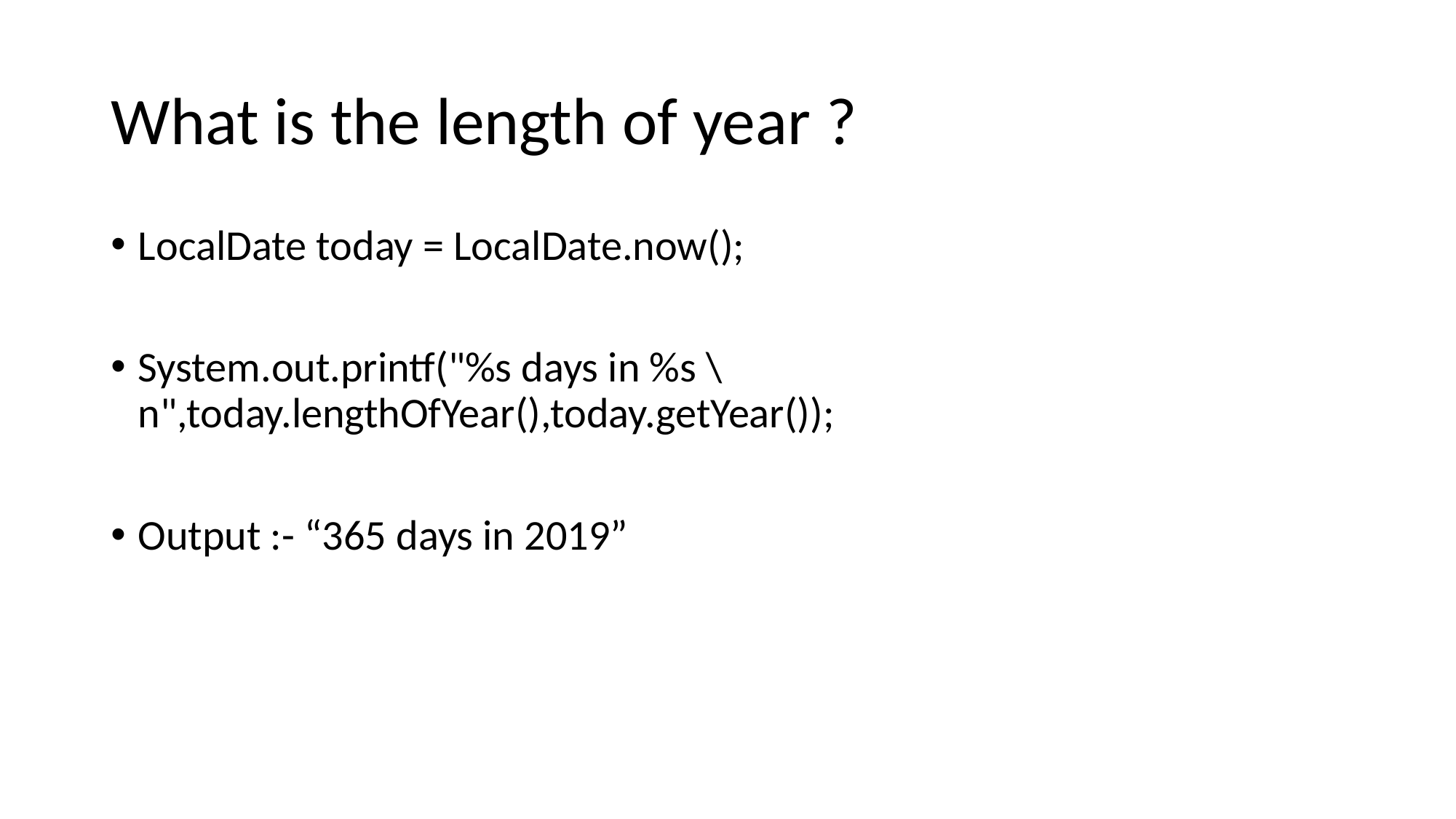

# What is the length of year ?
LocalDate today = LocalDate.now();

System.out.printf("%s days in %s \n",today.lengthOfYear(),today.getYear());

Output :- “365 days in 2019”